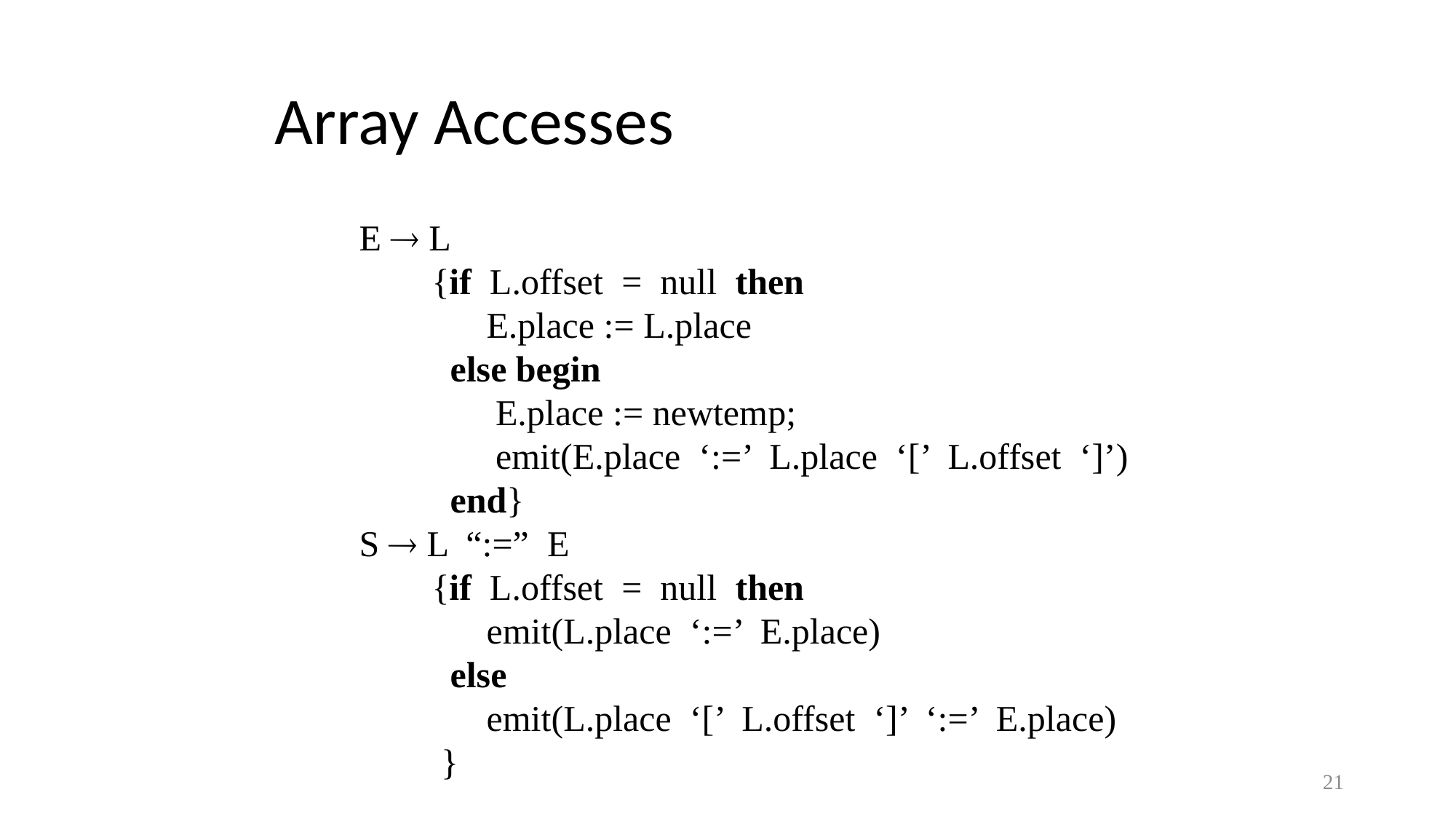

# Array Accesses
E → L
        {if  L.offset  =  null  then
              E.place := L.place
          else begin
               E.place := newtemp;
               emit(E.place  ‘:=’  L.place  ‘[’  L.offset  ‘]’)
          end}
S → L  “:=”  E
        {if  L.offset  =  null  then
              emit(L.place  ‘:=’  E.place)
          else
              emit(L.place  ‘[’  L.offset  ‘]’  ‘:=’  E.place)
         }
21